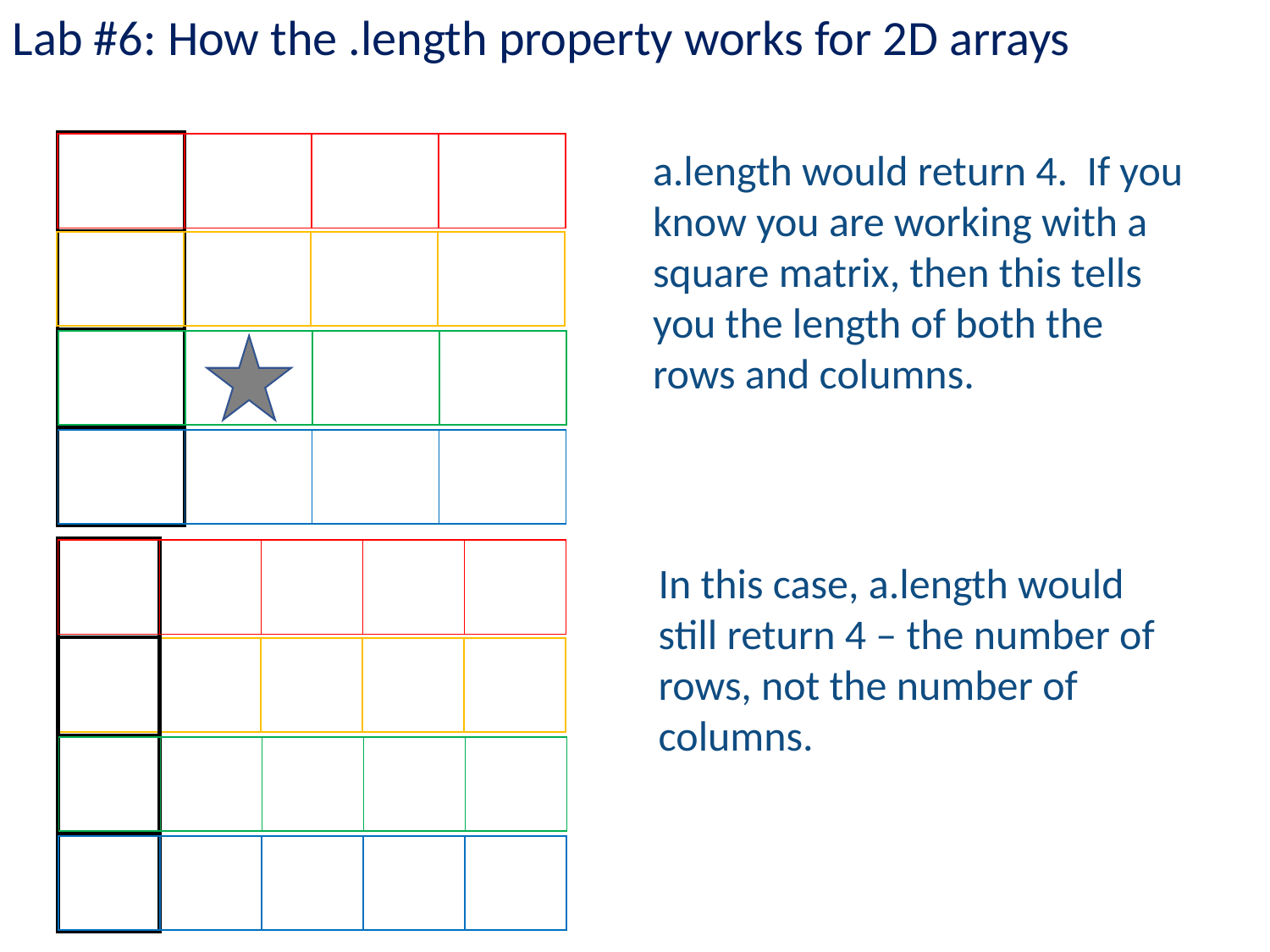

Lab #6: How the .length property works for 2D arrays
|  |
| --- |
|  |
|  |
|  |
|  |  |  |  |
| --- | --- | --- | --- |
a.length would return 4.  If you know you are working with a square matrix, then this tells you the length of both the rows and columns.
|  |  |  |  |
| --- | --- | --- | --- |
|  |  |  |  |
| --- | --- | --- | --- |

|  |  |  |  |
| --- | --- | --- | --- |
|  |
| --- |
|  |
|  |
|  |
|  |  |  |  |  |
| --- | --- | --- | --- | --- |
In this case, a.length would still return 4 – the number of rows, not the number of columns.
|  |  |  |  |  |
| --- | --- | --- | --- | --- |
|  |  |  |  |  |
| --- | --- | --- | --- | --- |
|  |  |  |  |  |
| --- | --- | --- | --- | --- |